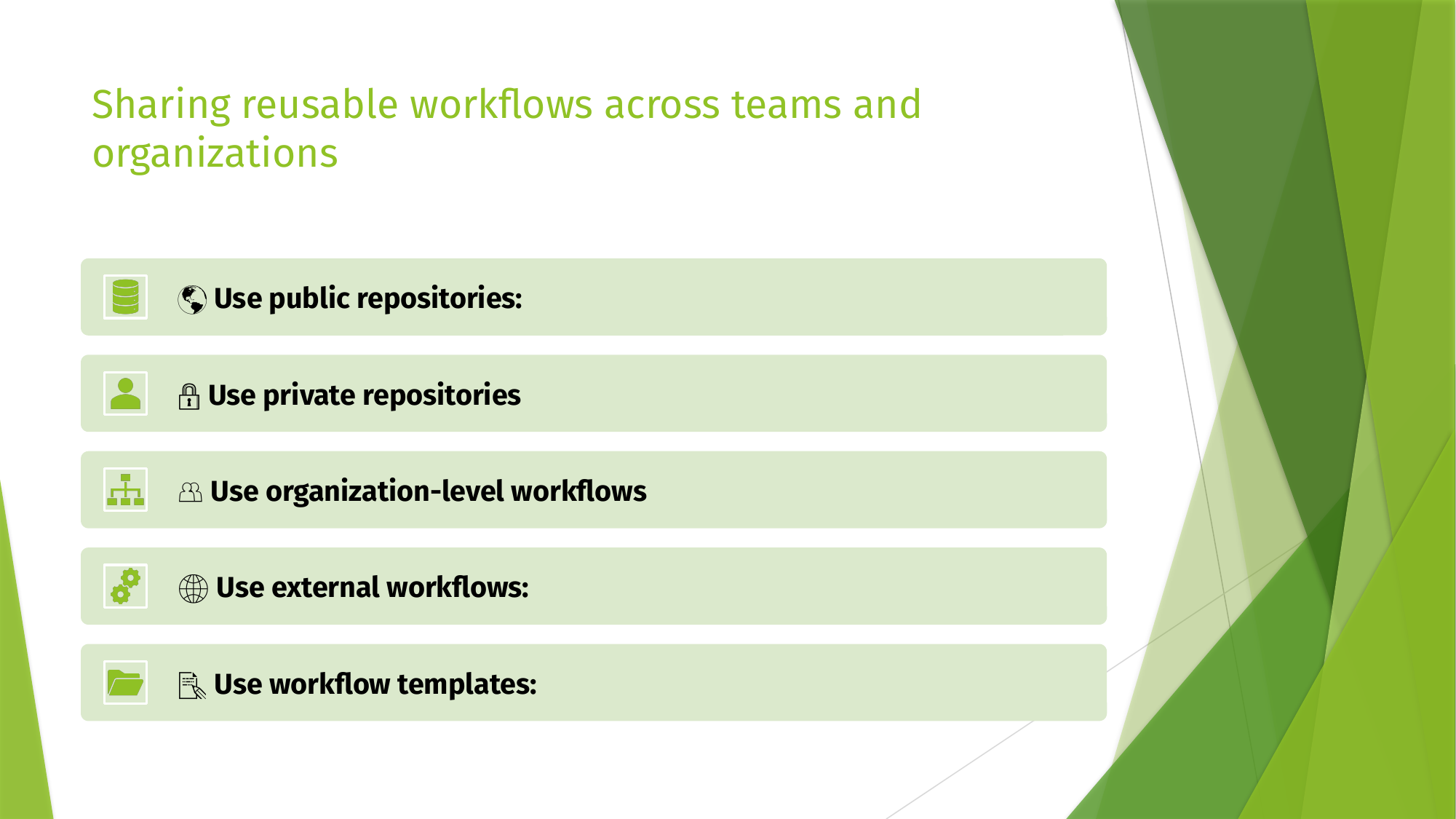

# Sharing reusable workflows across teams and organizations
🌎 Use public repositories:
🔒 Use private repositories
👥 Use organization-level workflows
🌐 Use external workflows:
📝 Use workflow templates: